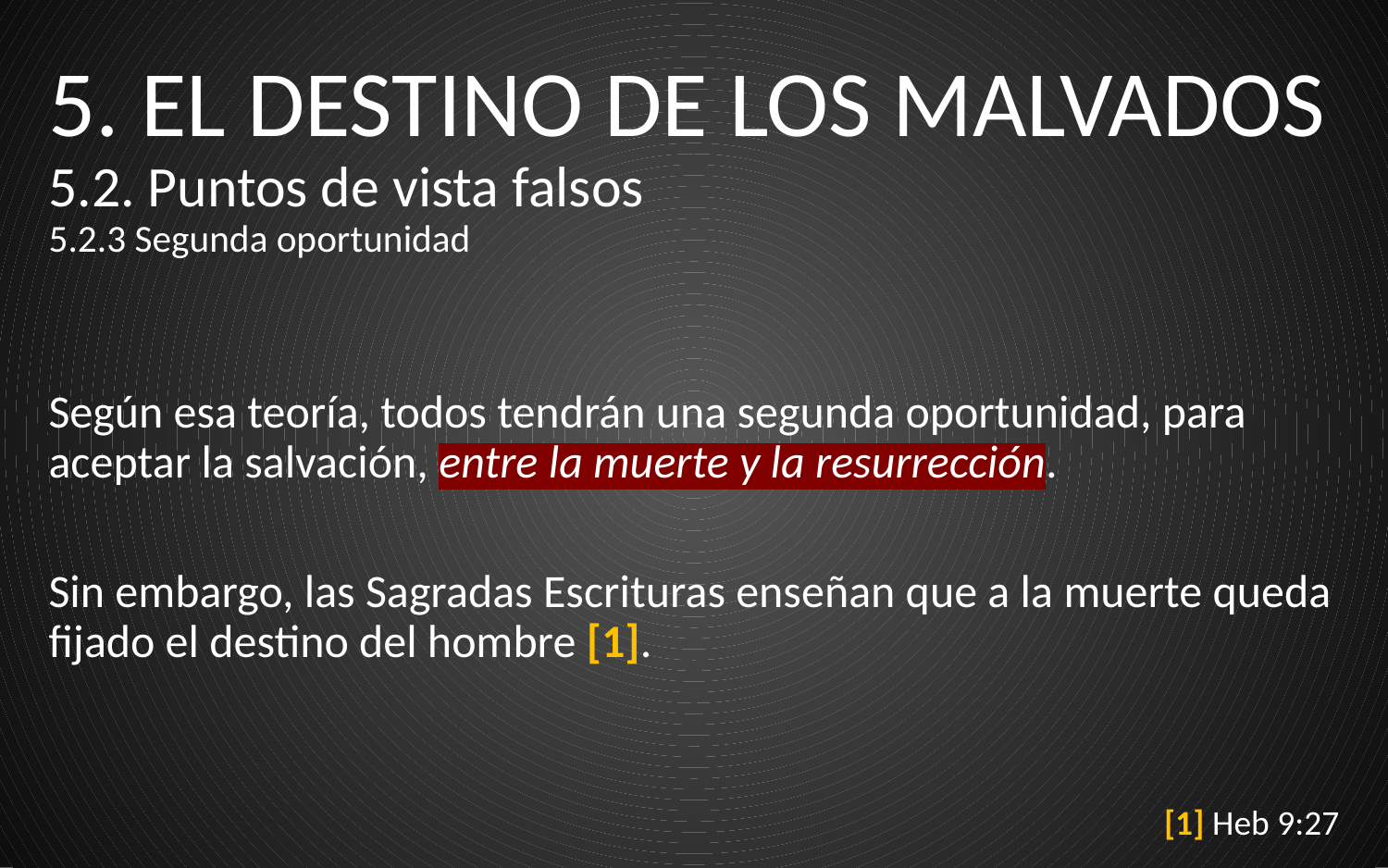

# 5. EL DESTINO DE LOS MALVADOS 5.2. Puntos de vista falsos 5.2.3 Segunda oportunidad
Según esa teoría, todos tendrán una segunda oportunidad, para aceptar la salvación, entre la muerte y la resurrección.

Sin embargo, las Sagradas Escrituras enseñan que a la muerte queda fijado el destino del hombre [1].
[1] Heb 9:27